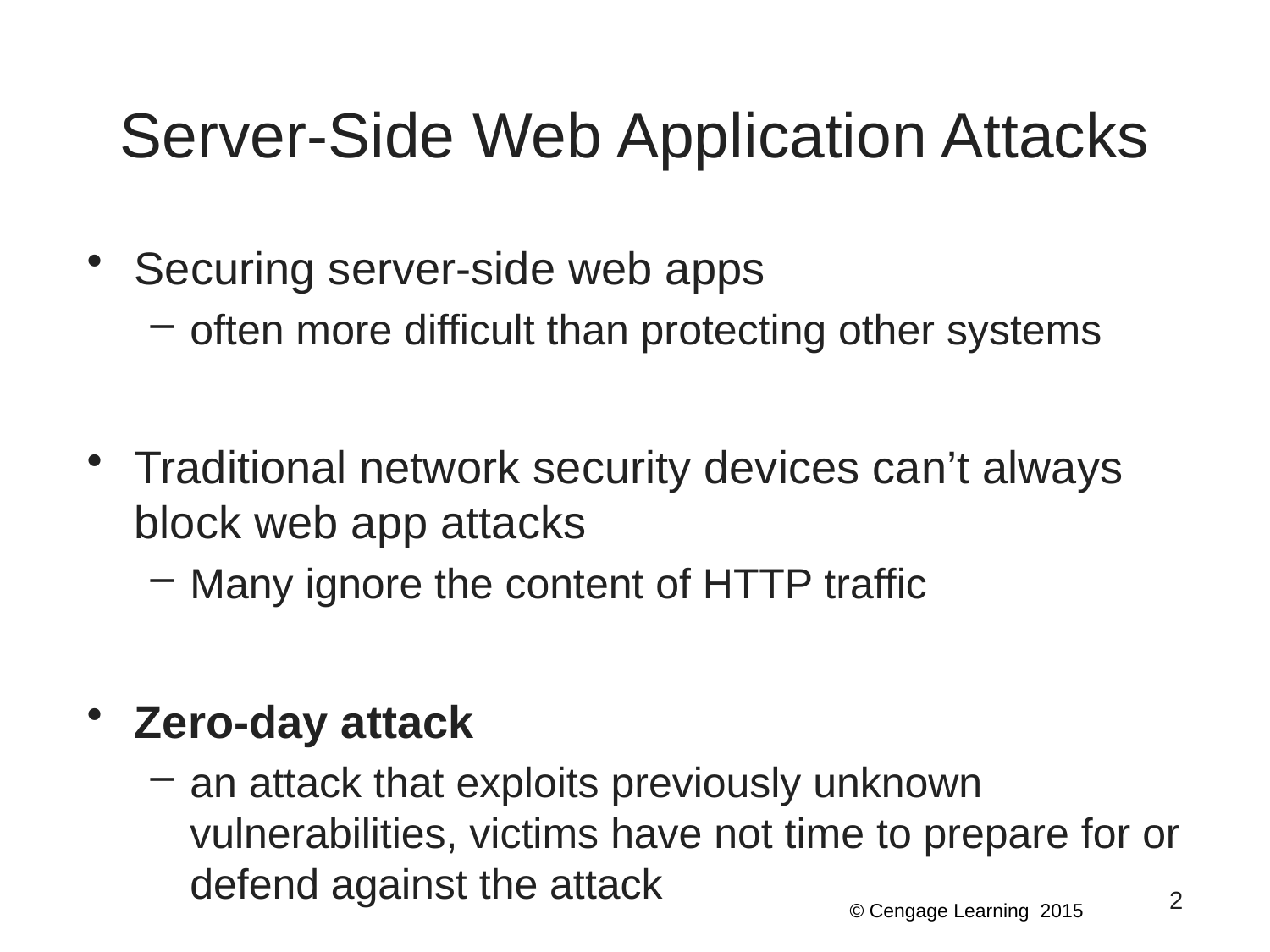

# Server-Side Web Application Attacks
Securing server-side web apps
often more difficult than protecting other systems

Traditional network security devices can’t always block web app attacks
Many ignore the content of HTTP traffic

Zero-day attack
an attack that exploits previously unknown vulnerabilities, victims have not time to prepare for or defend against the attack
2